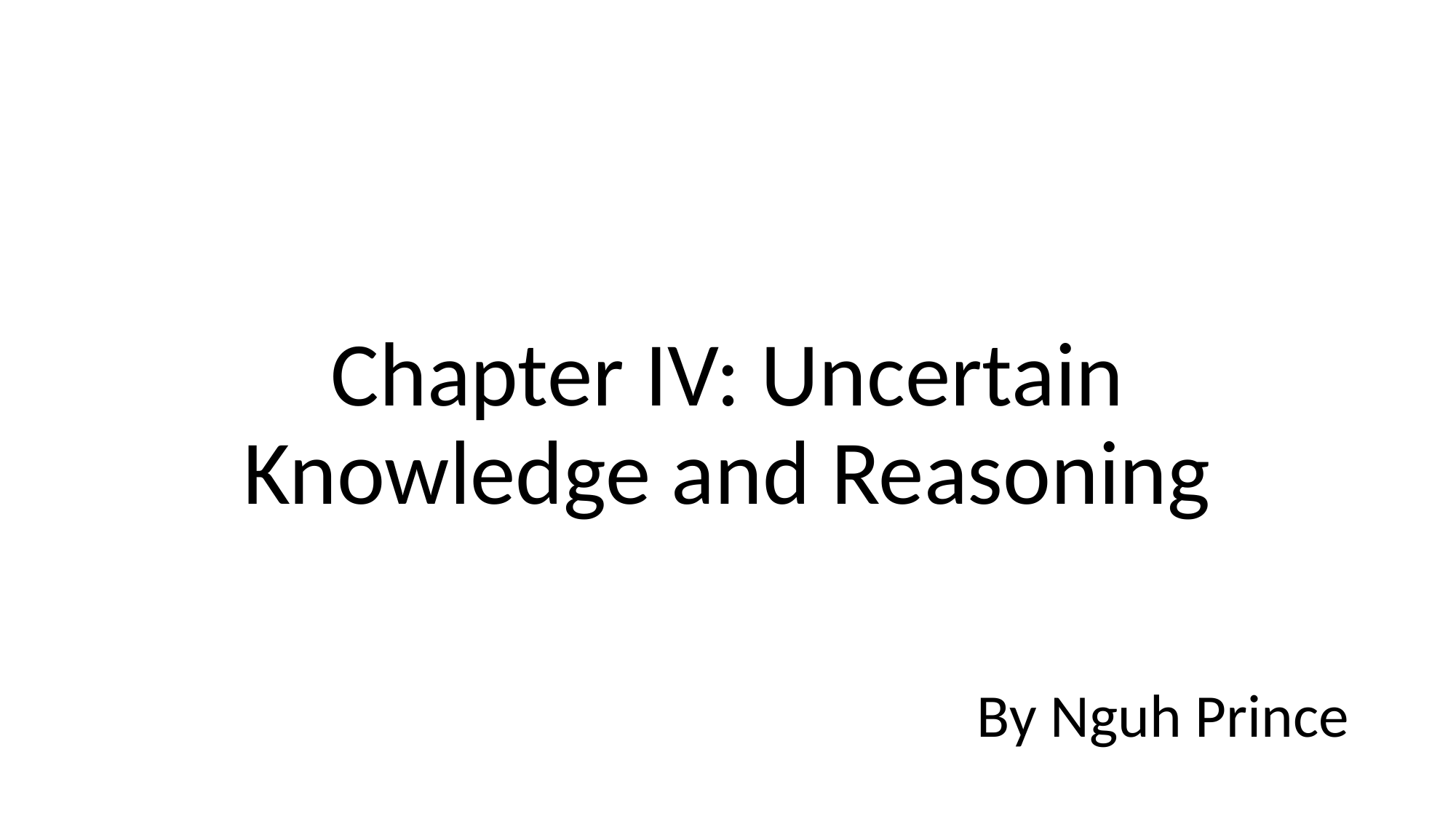

# Chapter IV: Uncertain Knowledge and Reasoning
By Nguh Prince